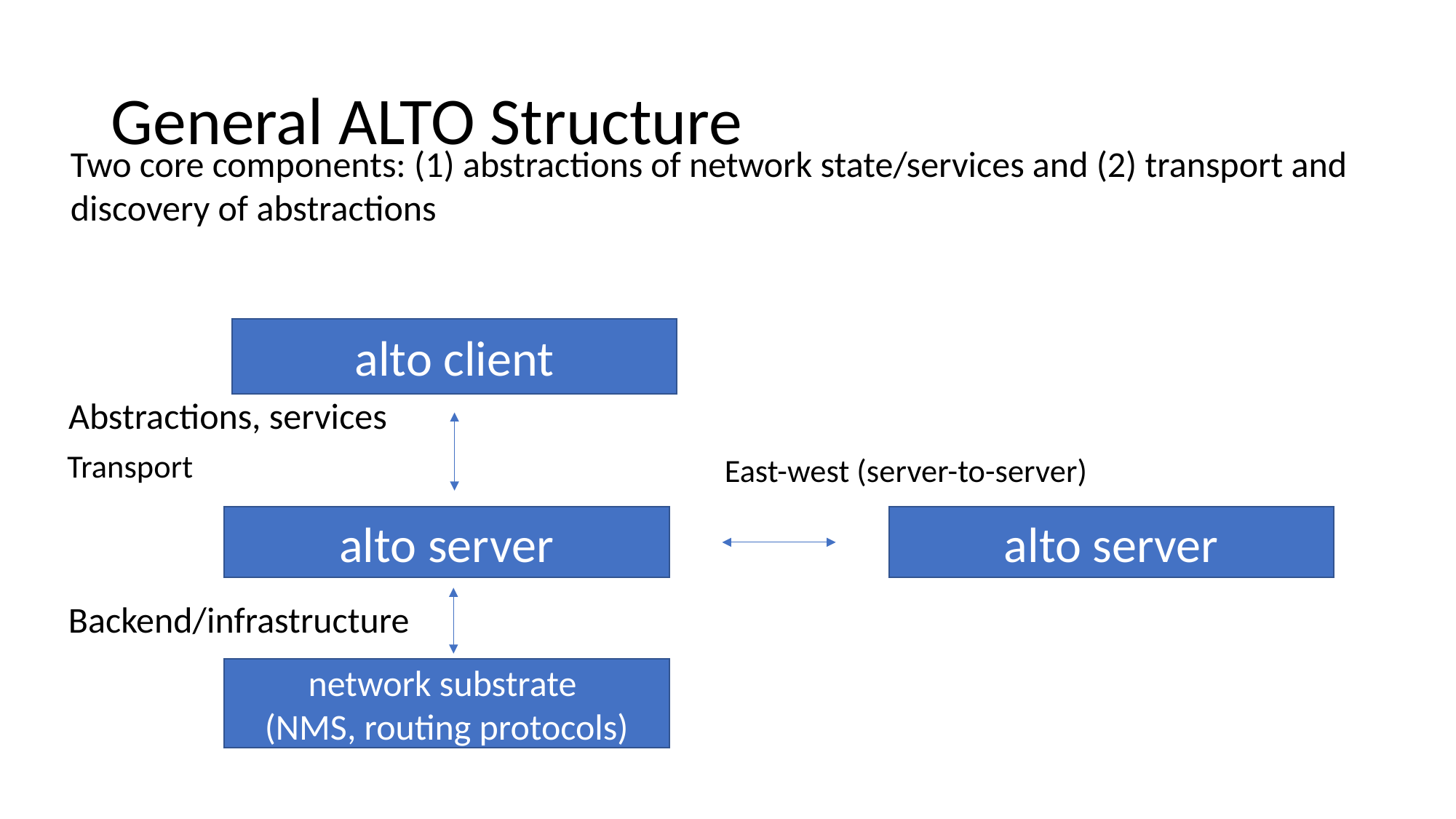

# General ALTO Structure
Two core components: (1) abstractions of network state/services and (2) transport and discovery of abstractions
alto client
Abstractions, services
Transport
East-west (server-to-server)
alto server
alto server
Backend/infrastructure
network substrate
(NMS, routing protocols)